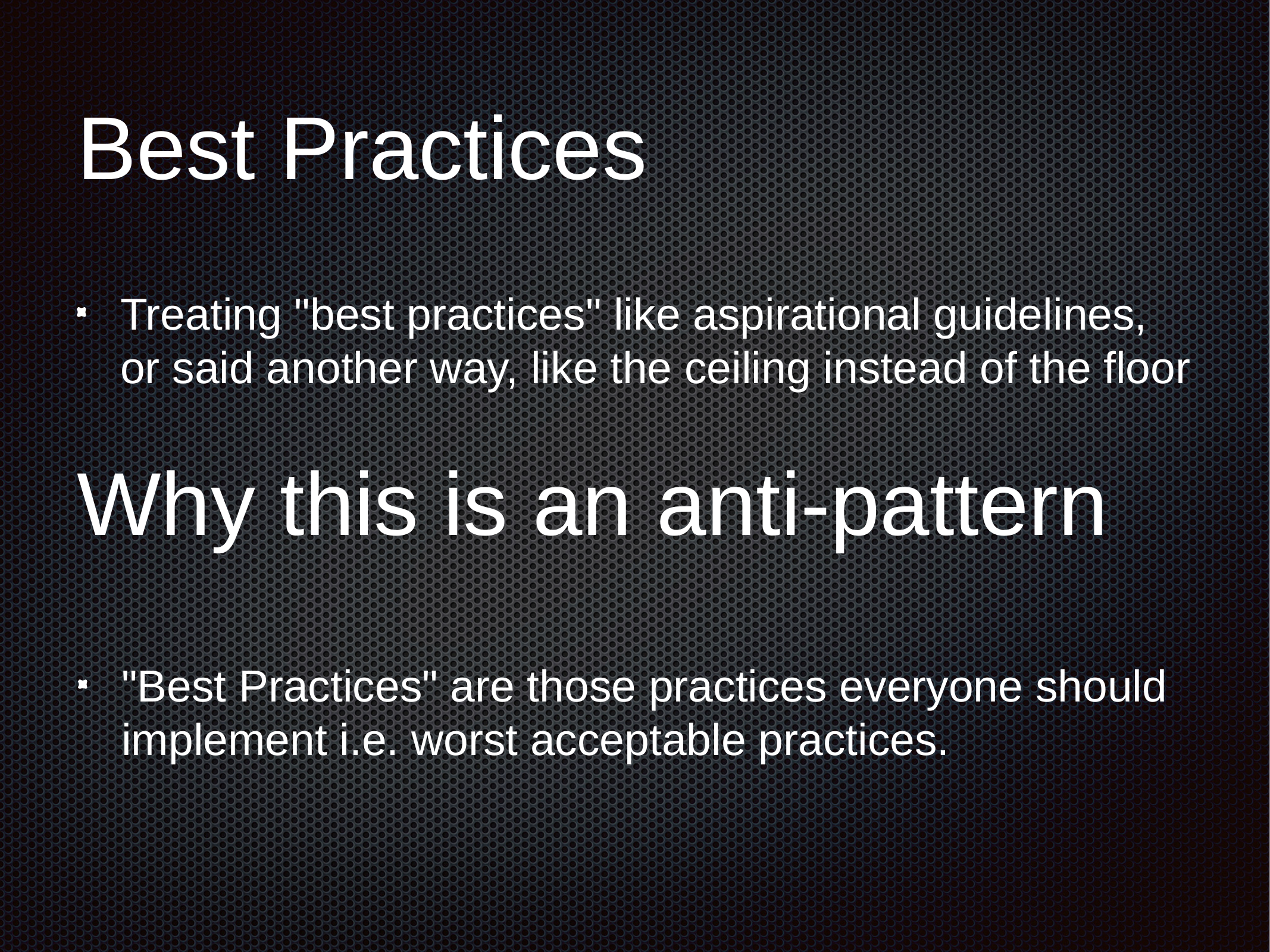

# Best Practices
Treating "best practices" like aspirational guidelines, or said another way, like the ceiling instead of the floor
Why this is an anti-pattern
"Best Practices" are those practices everyone should implement i.e. worst acceptable practices.